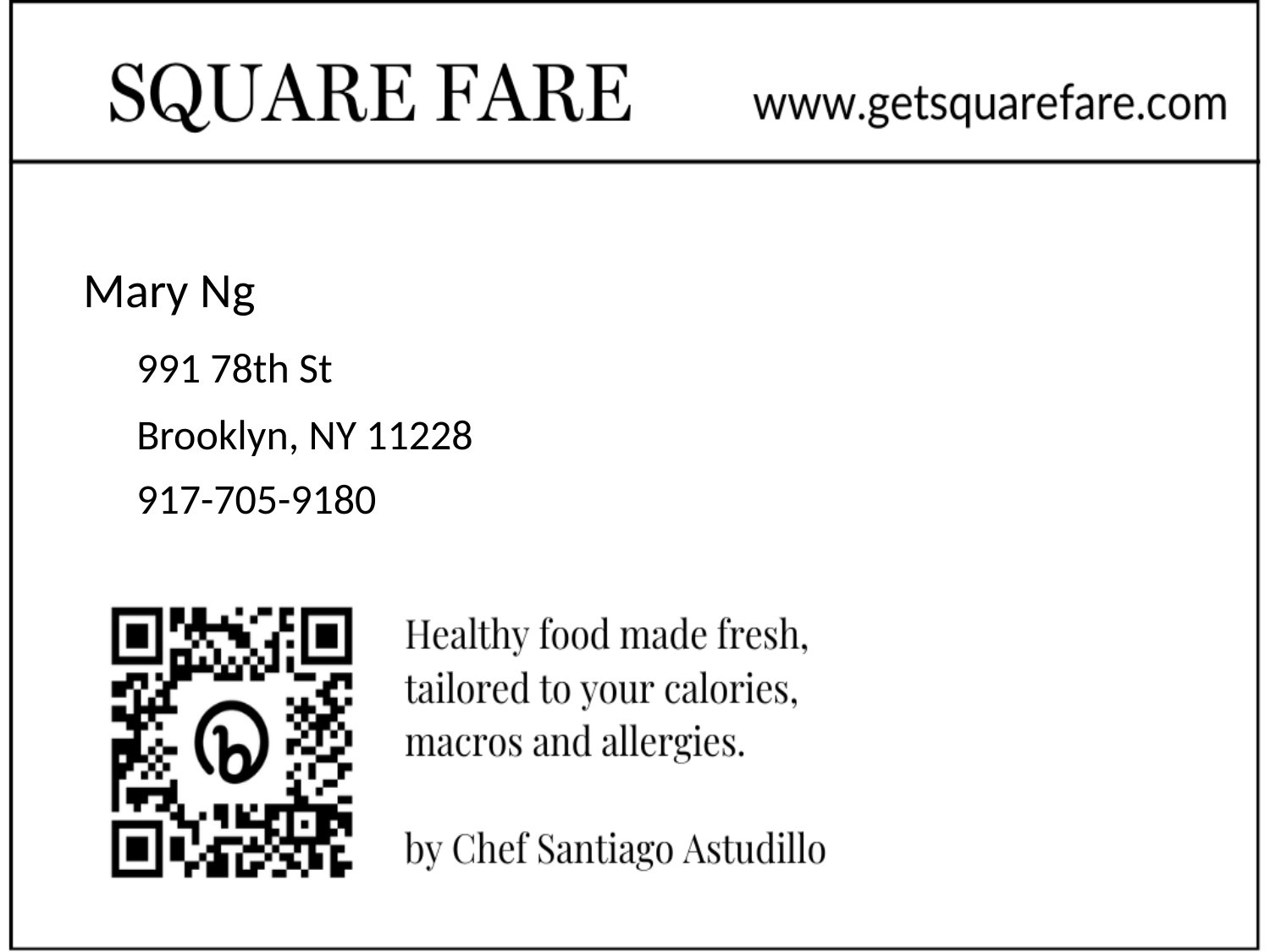

# Mary Ng
991 78th St
Brooklyn, NY 11228
917-705-9180